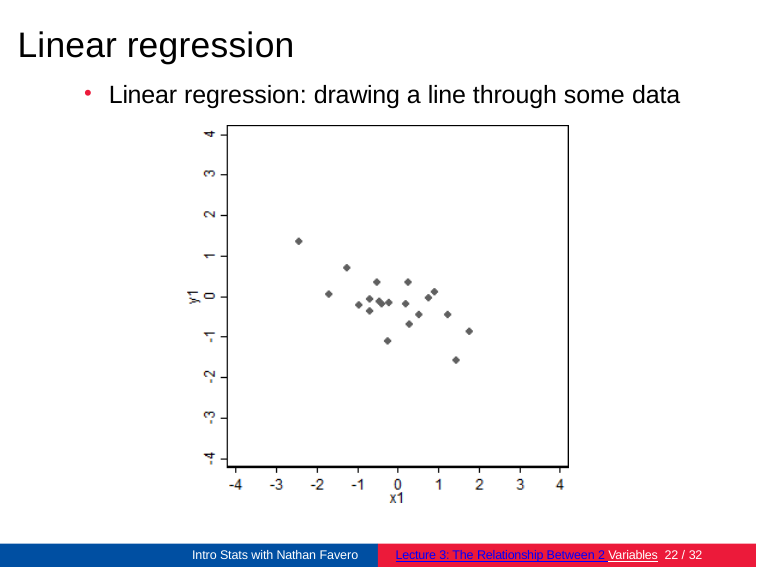

Linear regression
Linear regression: drawing a line through some data

Intro Stats with Nathan Favero
Lecture 3: The Relationship Between 2 Variables 22 / 32